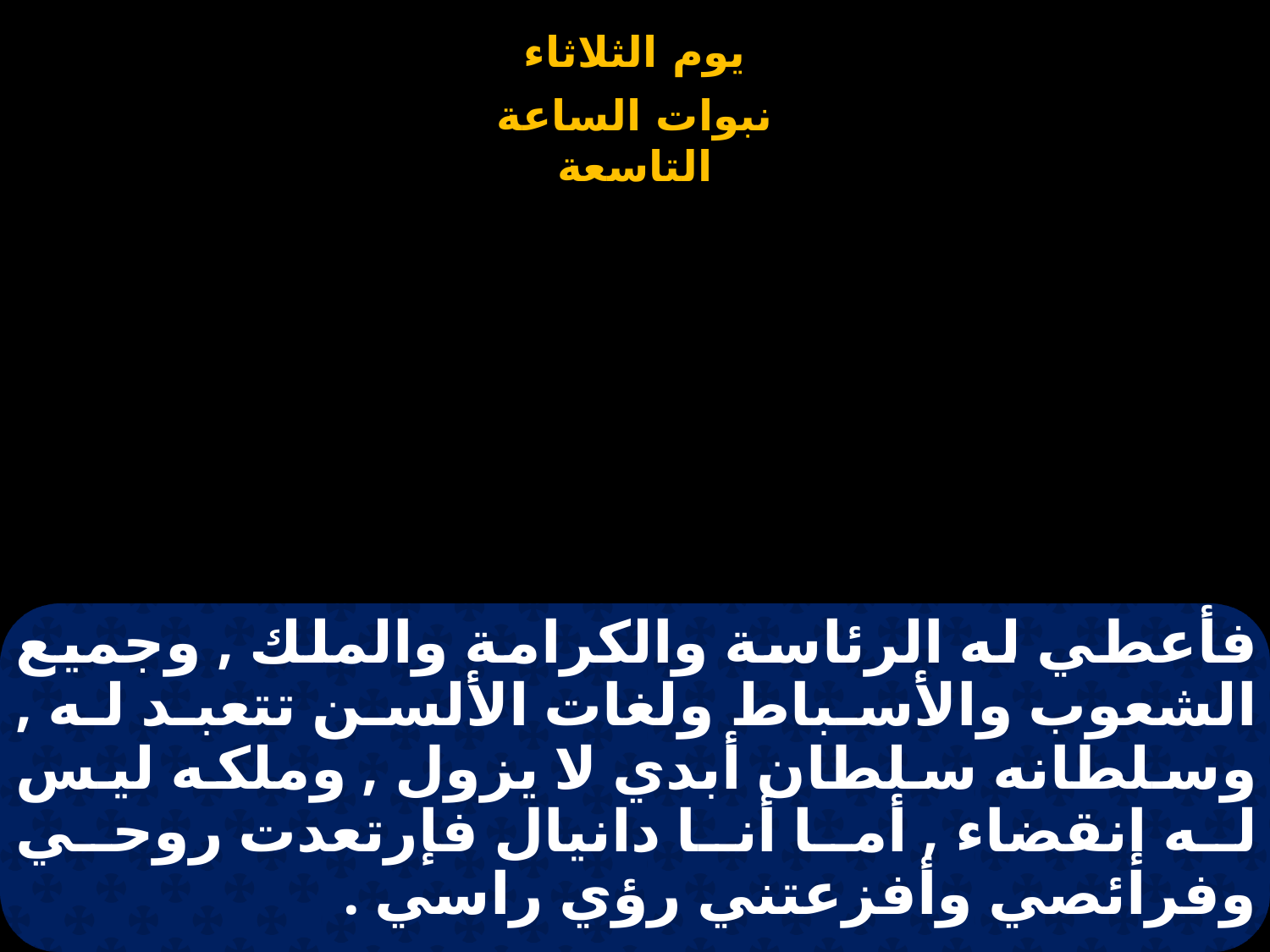

# فأعطي له الرئاسة والكرامة والملك , وجميع الشعوب والأسباط ولغات الألسن تتعبد له , وسلطانه سلطان أبدي لا يزول , وملكه ليس له إنقضاء , أما أنا دانيال فإرتعدت روحي وفرائصي وأفزعتني رؤي راسي .